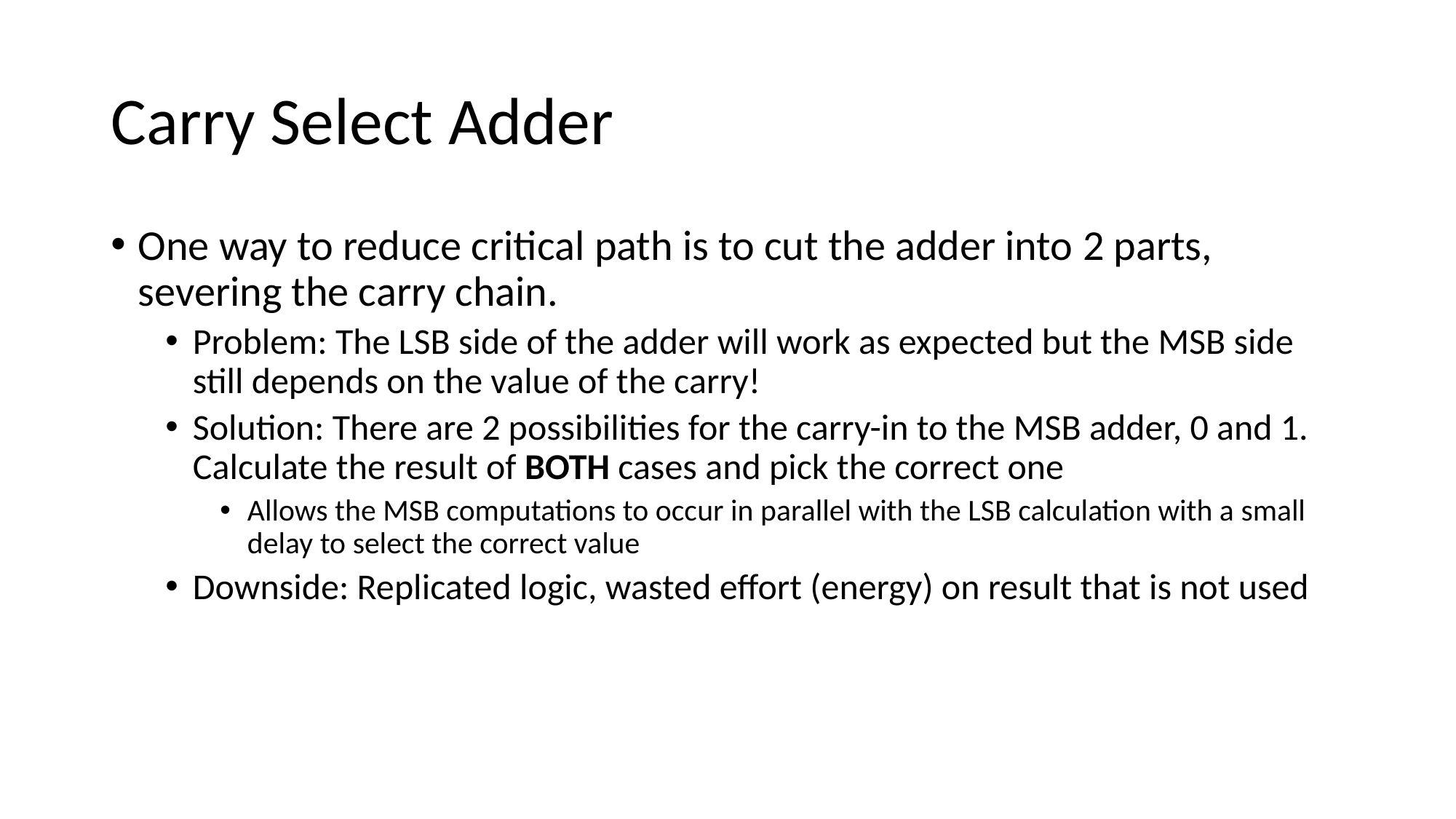

# Carry Select Adder
One way to reduce critical path is to cut the adder into 2 parts, severing the carry chain.
Problem: The LSB side of the adder will work as expected but the MSB side still depends on the value of the carry!
Solution: There are 2 possibilities for the carry-in to the MSB adder, 0 and 1.  Calculate the result of BOTH cases and pick the correct one
Allows the MSB computations to occur in parallel with the LSB calculation with a small delay to select the correct value
Downside: Replicated logic, wasted effort (energy) on result that is not used